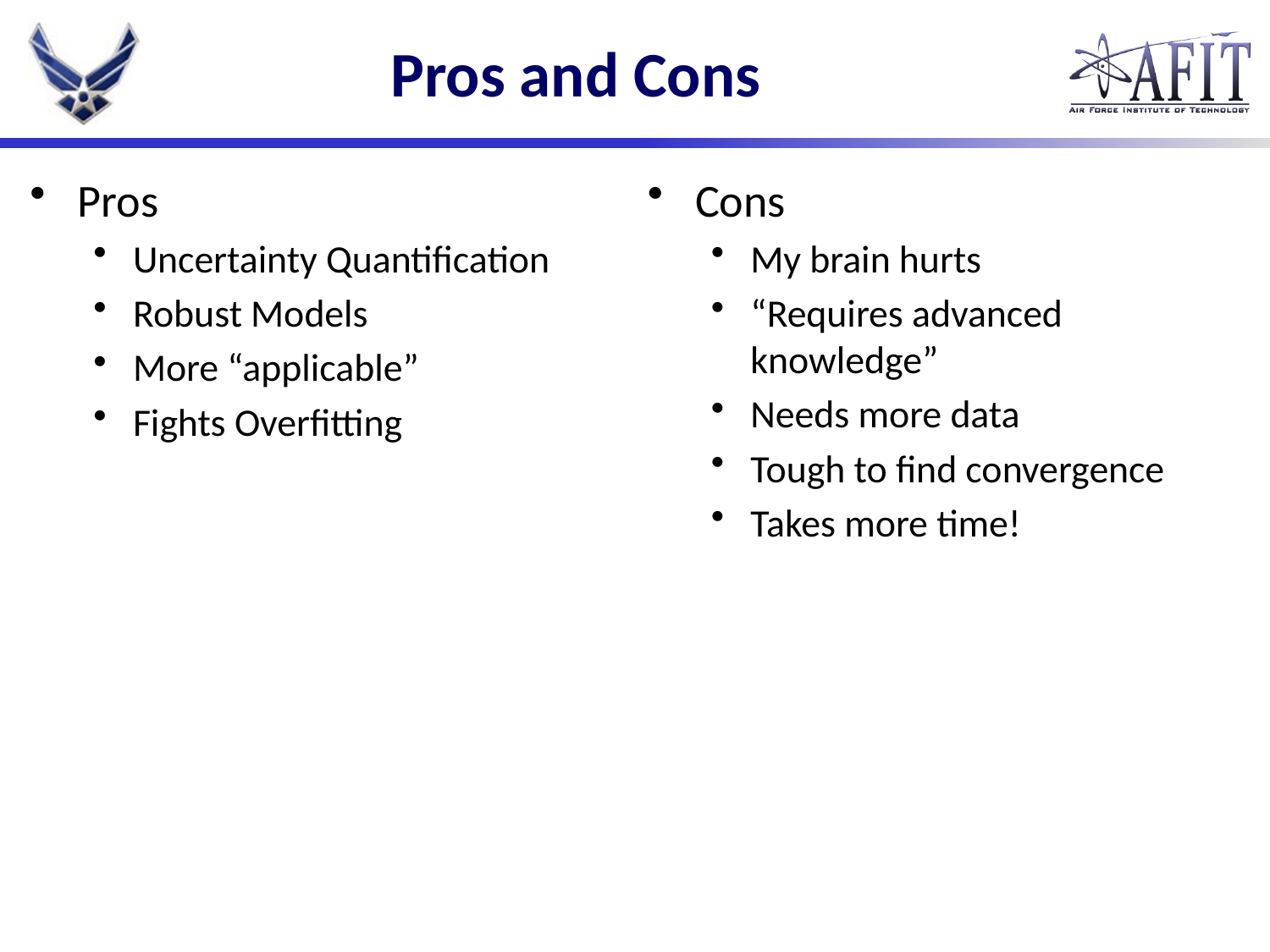

# Pros and Cons
Cons
My brain hurts
“Requires advanced knowledge”
Needs more data
Tough to find convergence
Takes more time!

Pros
Uncertainty Quantification
Robust Models
More “applicable”
Fights Overfitting